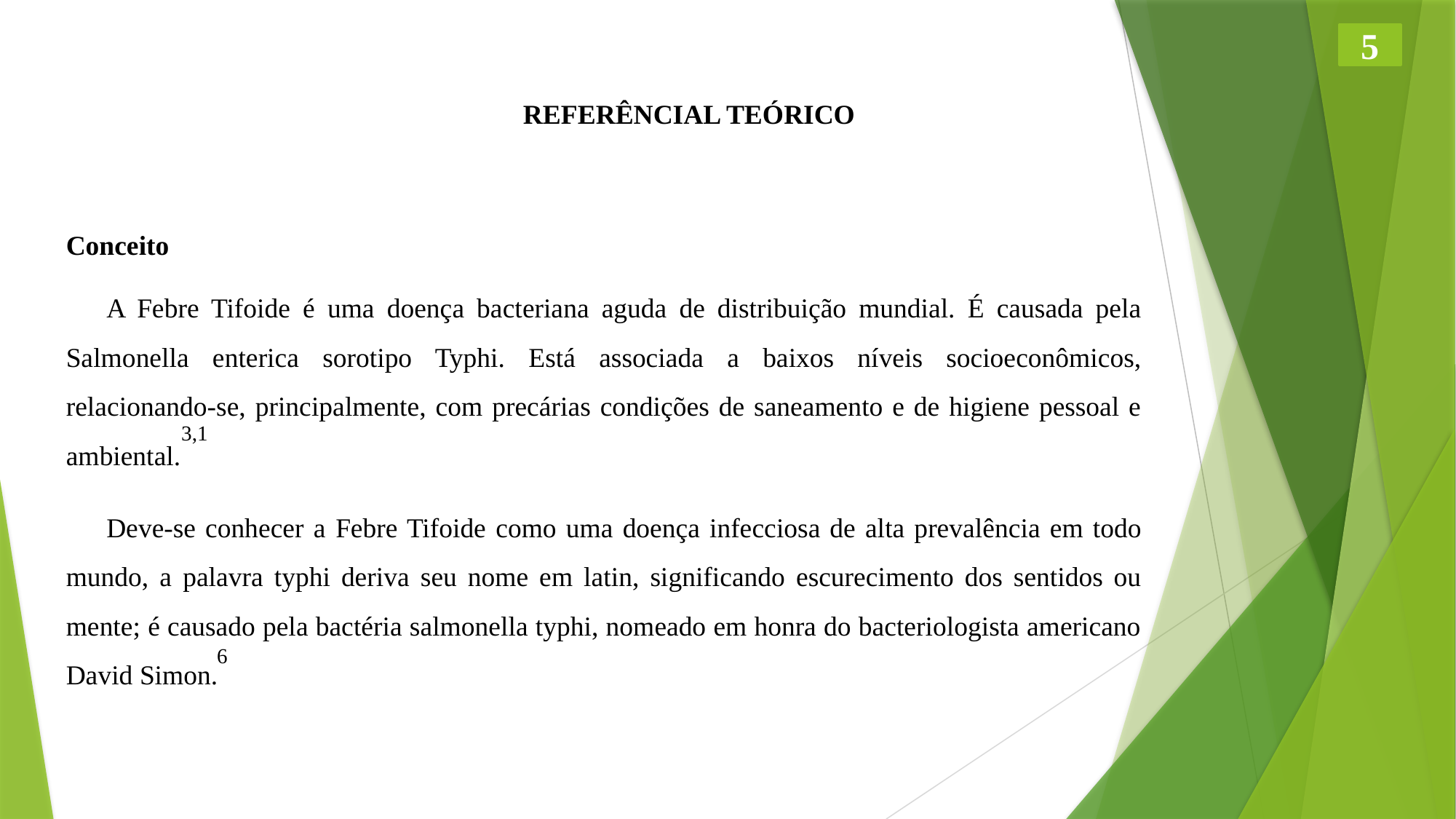

5
REFERÊNCIAL TEÓRICO
Conceito
A Febre Tifoide é uma doença bacteriana aguda de distribuição mundial. É causada pela Salmonella enterica sorotipo Typhi. Está associada a baixos níveis socioeconômicos, relacionando-se, principalmente, com precárias condições de saneamento e de higiene pessoal e ambiental.
Deve-se conhecer a Febre Tifoide como uma doença infecciosa de alta prevalência em todo mundo, a palavra typhi deriva seu nome em latin, significando escurecimento dos sentidos ou mente; é causado pela bactéria salmonella typhi, nomeado em honra do bacteriologista americano David Simon.
3,1
6